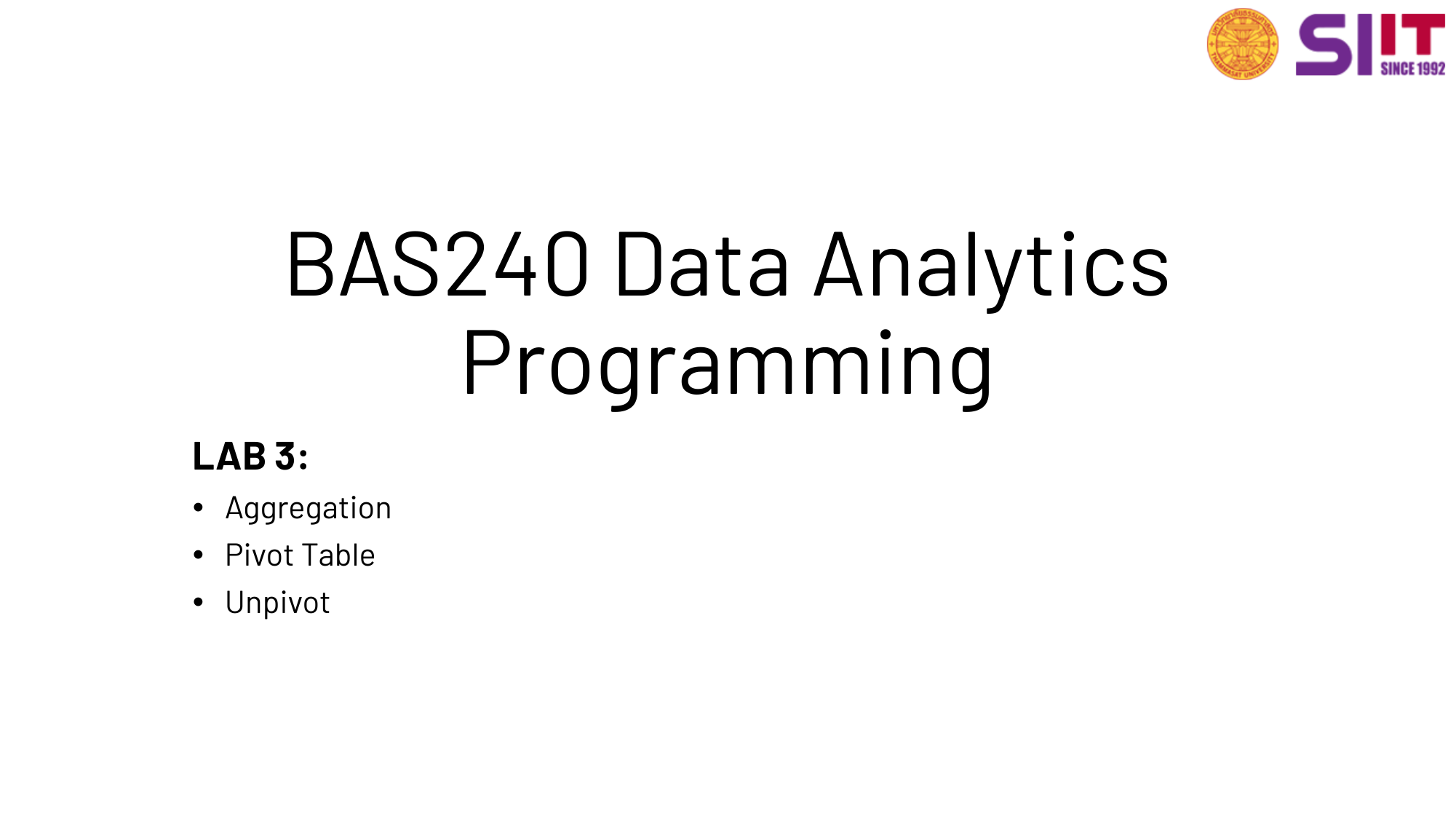

# BAS240 Data Analytics Programming
LAB 3:
Aggregation
Pivot Table
Unpivot